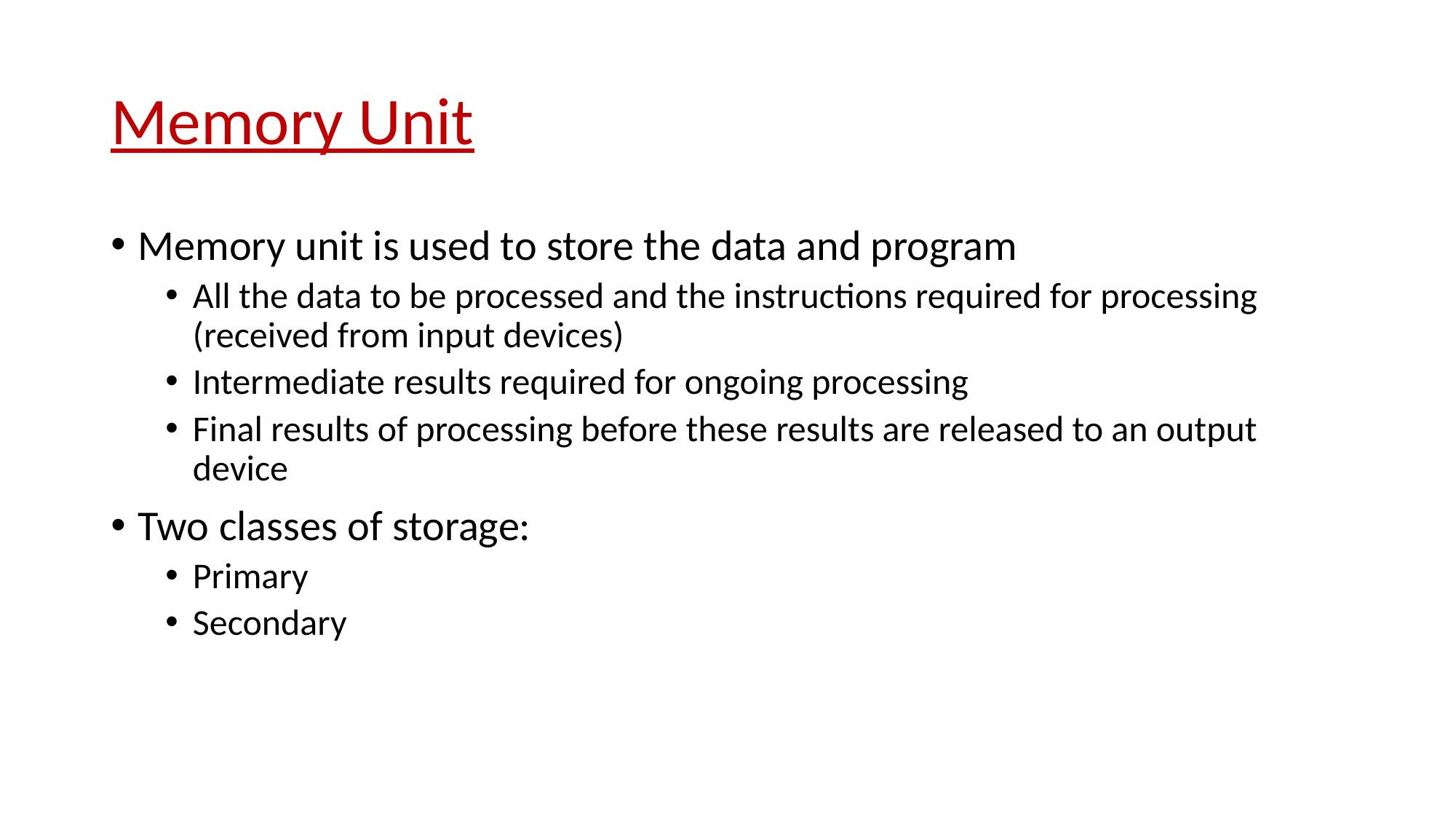

# Memory Unit
Memory unit is used to store the data and program
All the data to be processed and the instructions required for processing (received from input devices)
Intermediate results required for ongoing processing
Final results of processing before these results are released to an output device
Two classes of storage:
Primary
Secondary